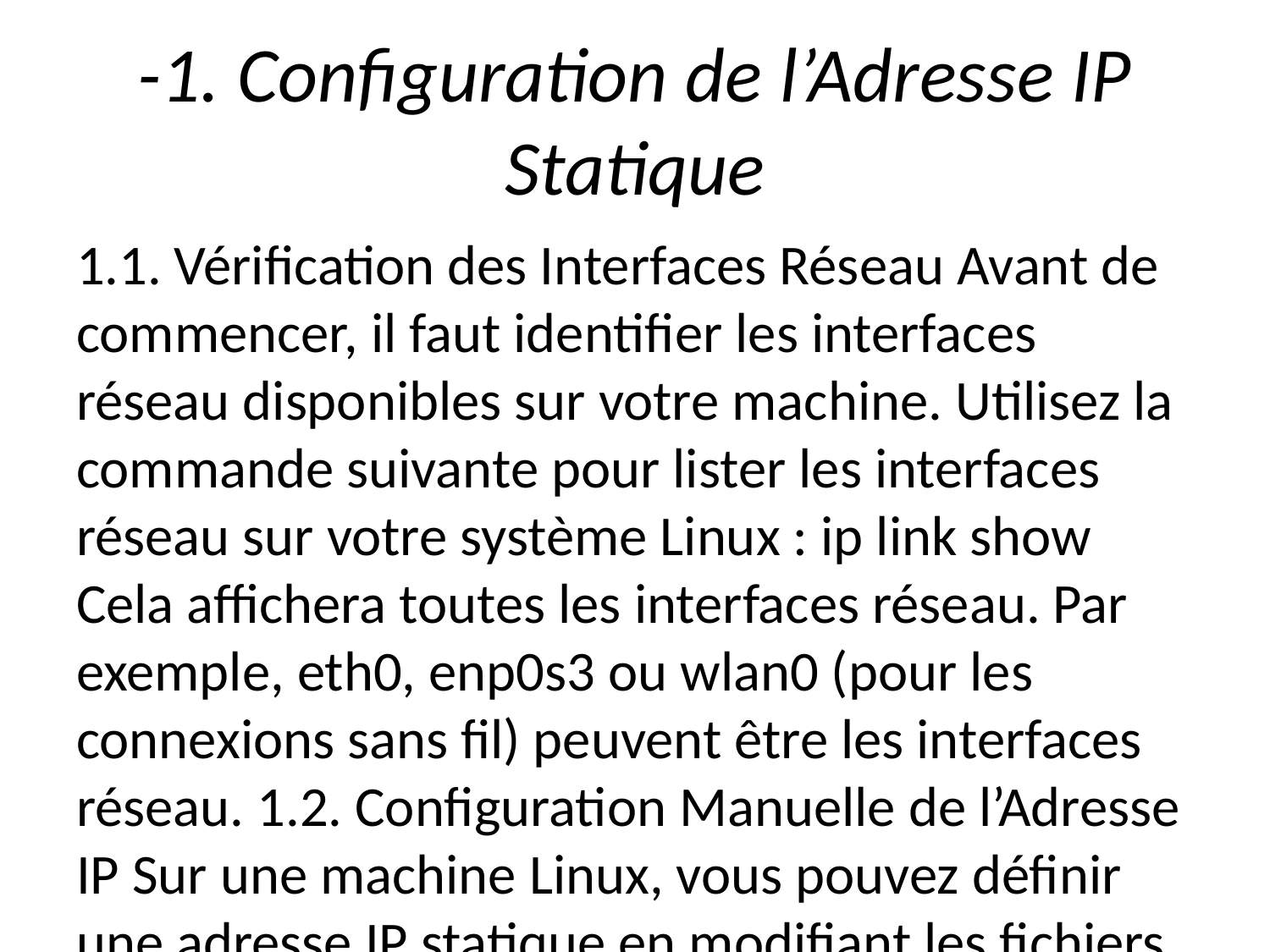

# -1. Configuration de l’Adresse IP Statique
1.1. Vérification des Interfaces Réseau Avant de commencer, il faut identifier les interfaces réseau disponibles sur votre machine. Utilisez la commande suivante pour lister les interfaces réseau sur votre système Linux : ip link show Cela affichera toutes les interfaces réseau. Par exemple, eth0, enp0s3 ou wlan0 (pour les connexions sans fil) peuvent être les interfaces réseau. 1.2. Configuration Manuelle de l’Adresse IP Sur une machine Linux, vous pouvez définir une adresse IP statique en modifiant les fichiers de configuration des interfaces réseau. Sur les systèmes basés sur Debian (comme Ubuntu), vous modifiez le fichier /etc/network/interfaces. [Source] https://nordvpn.com/fr/blog/ip-statique/  Lien des badges Bookstack 42 edX Future Learn Wise ____________________________________________ Listes des taches - [ ] Terminer la présentation du projet - [ ] Réviser le rapport annuel - [x] Envoyer l’email d’invitation pour la réunion - [ ] Commander des fournitures de bureau ——————————————– Un Tableau | Tâche | Statut | Date limite | |—————————|————|—————-| | Terminer la présentation | En cours | 20 mars 2025 | | Réviser le rapport annuel | Non commencé | 25 mars 2025 | | Envoyer l’email d’invitation | Terminé | 15 mars 2025 |
<!-- Exemple de syntaxe HTML -->
<div>
  <h1>Bienvenue!</h1>
  <p>Ceci est un exemple de bloc HTML inclus dans un document Markdown.</p>
  <ul>
    <li>Tâche 1 : Réaliser l'objectif</li>
    <li>Tâche 2 : Vérifier la progression</li>
  </ul>
</div>